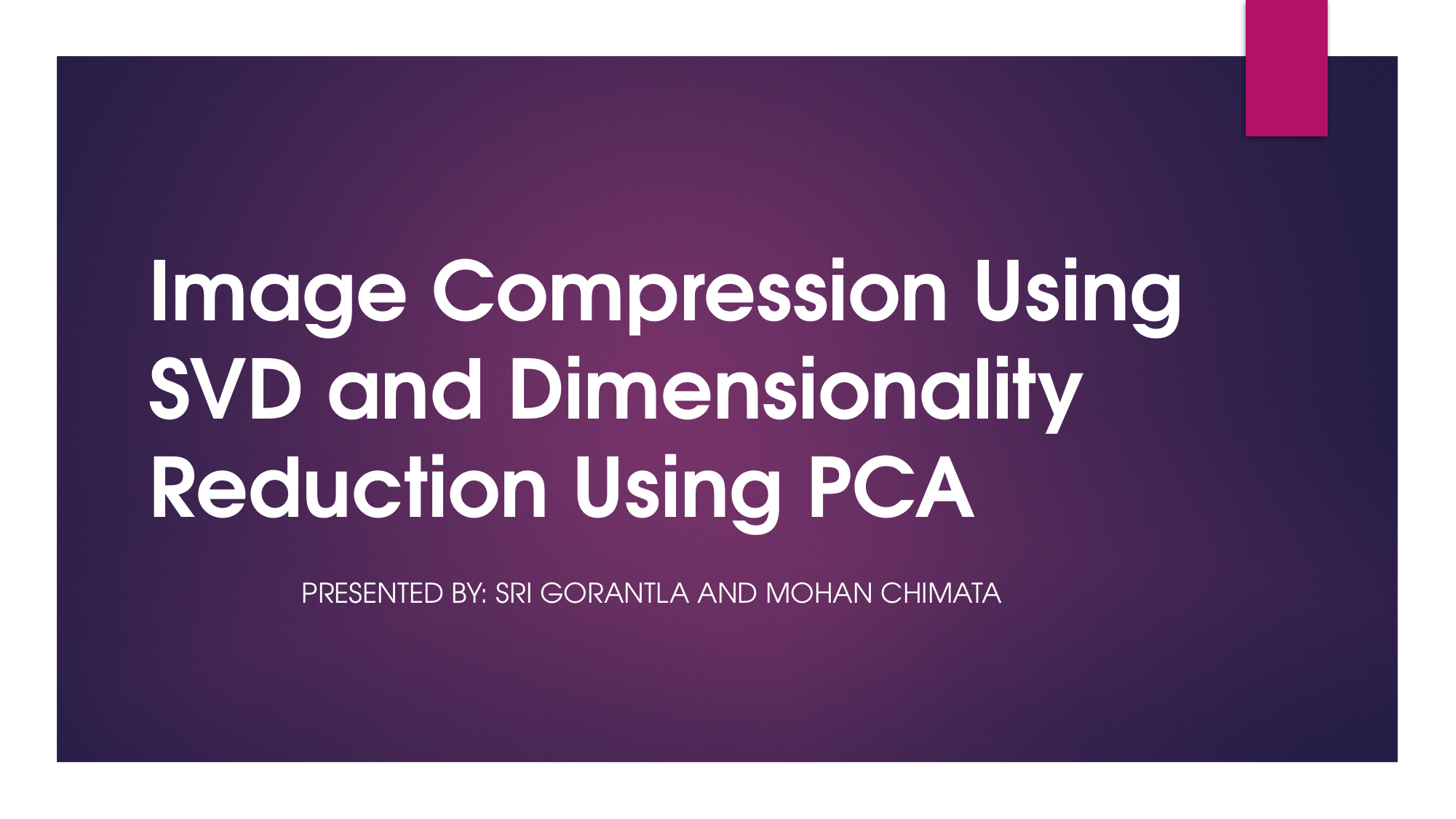

# Image Compression Using SVD and Dimensionality Reduction Using PCA
Presented by: Sri Gorantla and Mohan Chimata